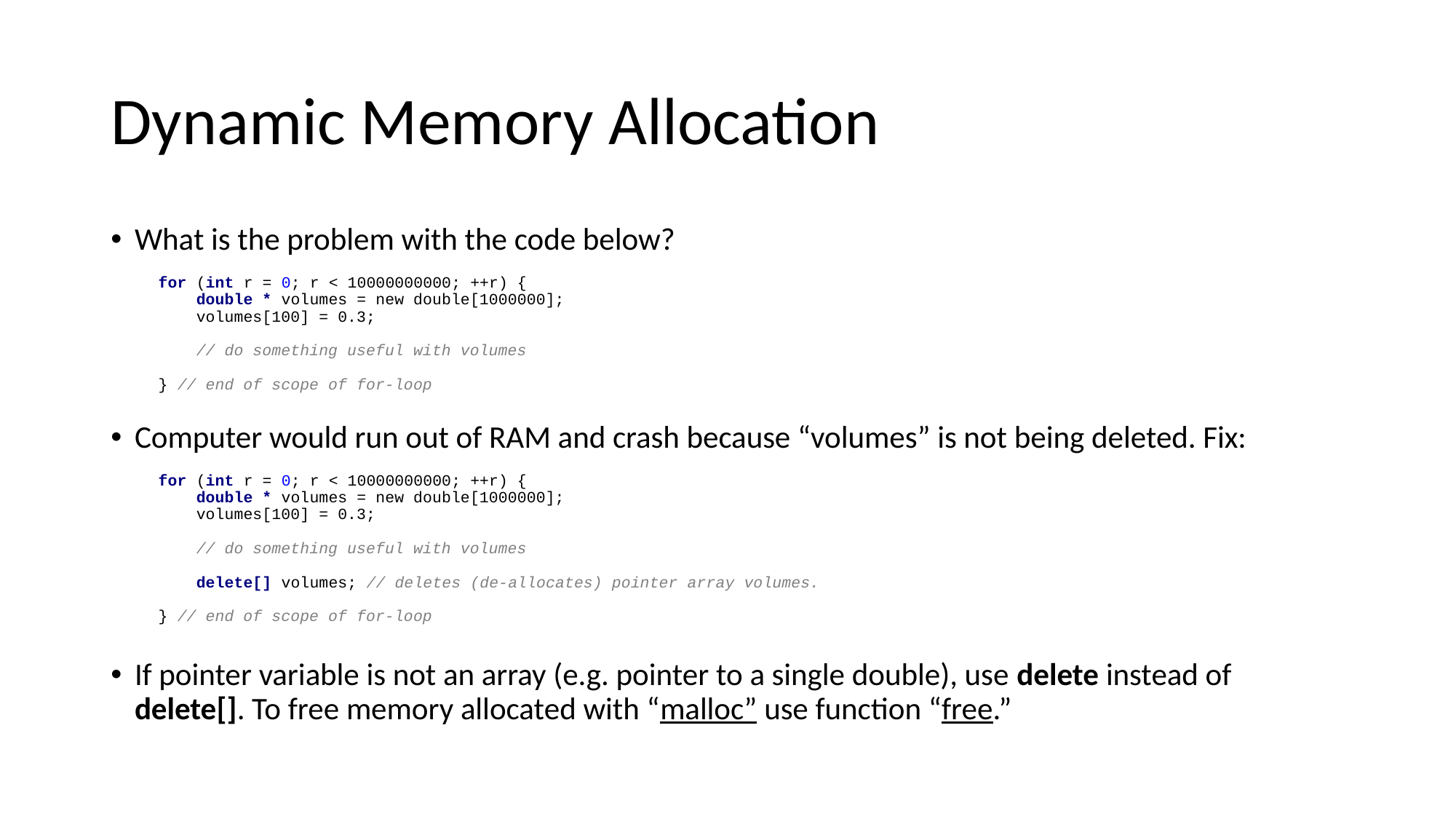

# Dynamic Memory Allocation
What is the problem with the code below?

for (int r = 0; r < 10000000000; ++r) {
    double * volumes = new double[1000000];
    volumes[100] = 0.3;

    // do something useful with volumes

} // end of scope of for-loop

Computer would run out of RAM and crash because “volumes” is not being deleted. Fix:

for (int r = 0; r < 10000000000; ++r) {
    double * volumes = new double[1000000];
    volumes[100] = 0.3;

    // do something useful with volumes

    delete[] volumes; // deletes (de-allocates) pointer array volumes.

} // end of scope of for-loop

If pointer variable is not an array (e.g. pointer to a single double), use delete instead of delete[]. To free memory allocated with “malloc” use function “free.”